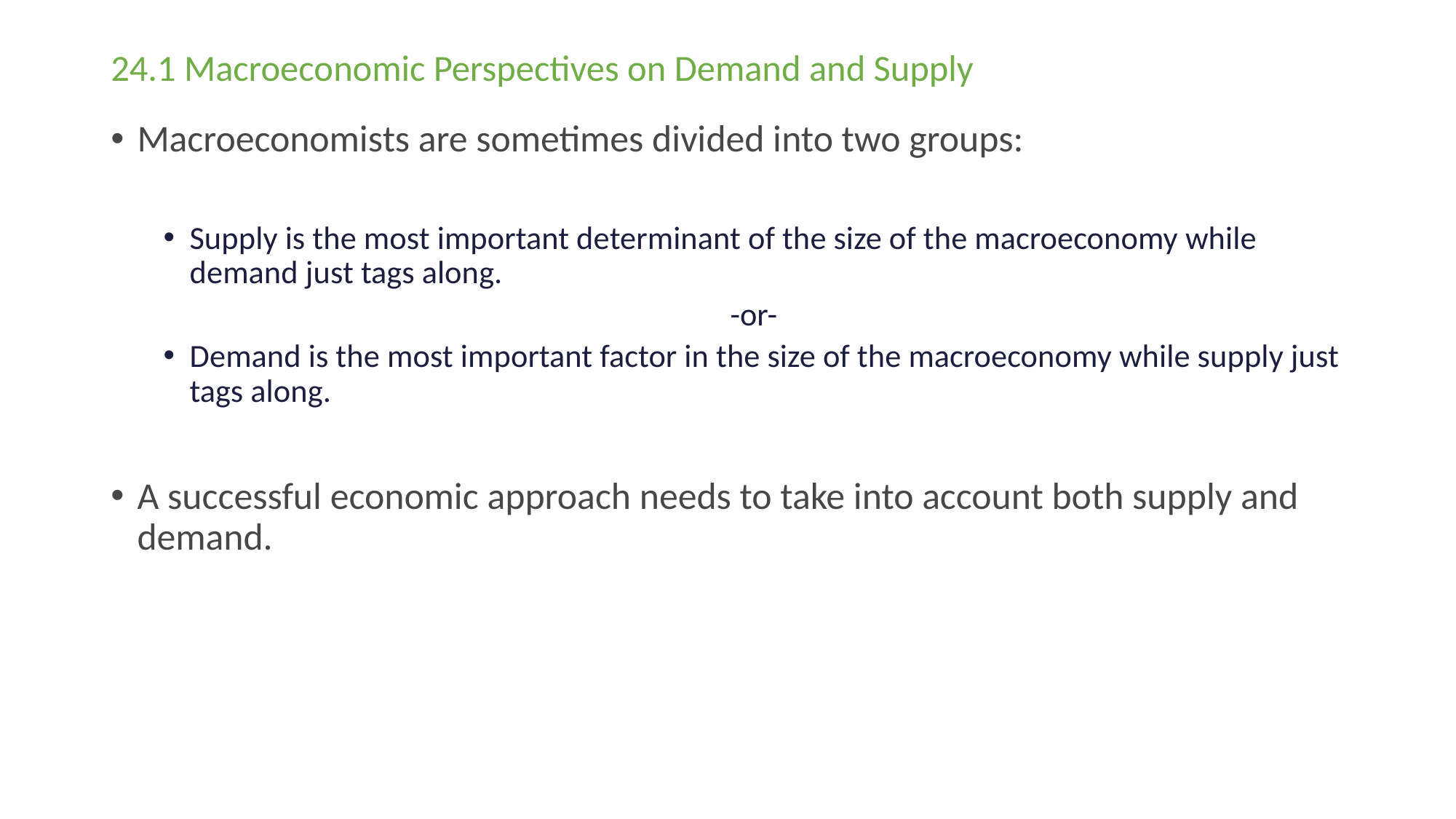

# 24.1 Macroeconomic Perspectives on Demand and Supply
Macroeconomists are sometimes divided into two groups:

Supply is the most important determinant of the size of the macroeconomy while demand just tags along.
-or-
Demand is the most important factor in the size of the macroeconomy while supply just tags along.

A successful economic approach needs to take into account both supply and demand.